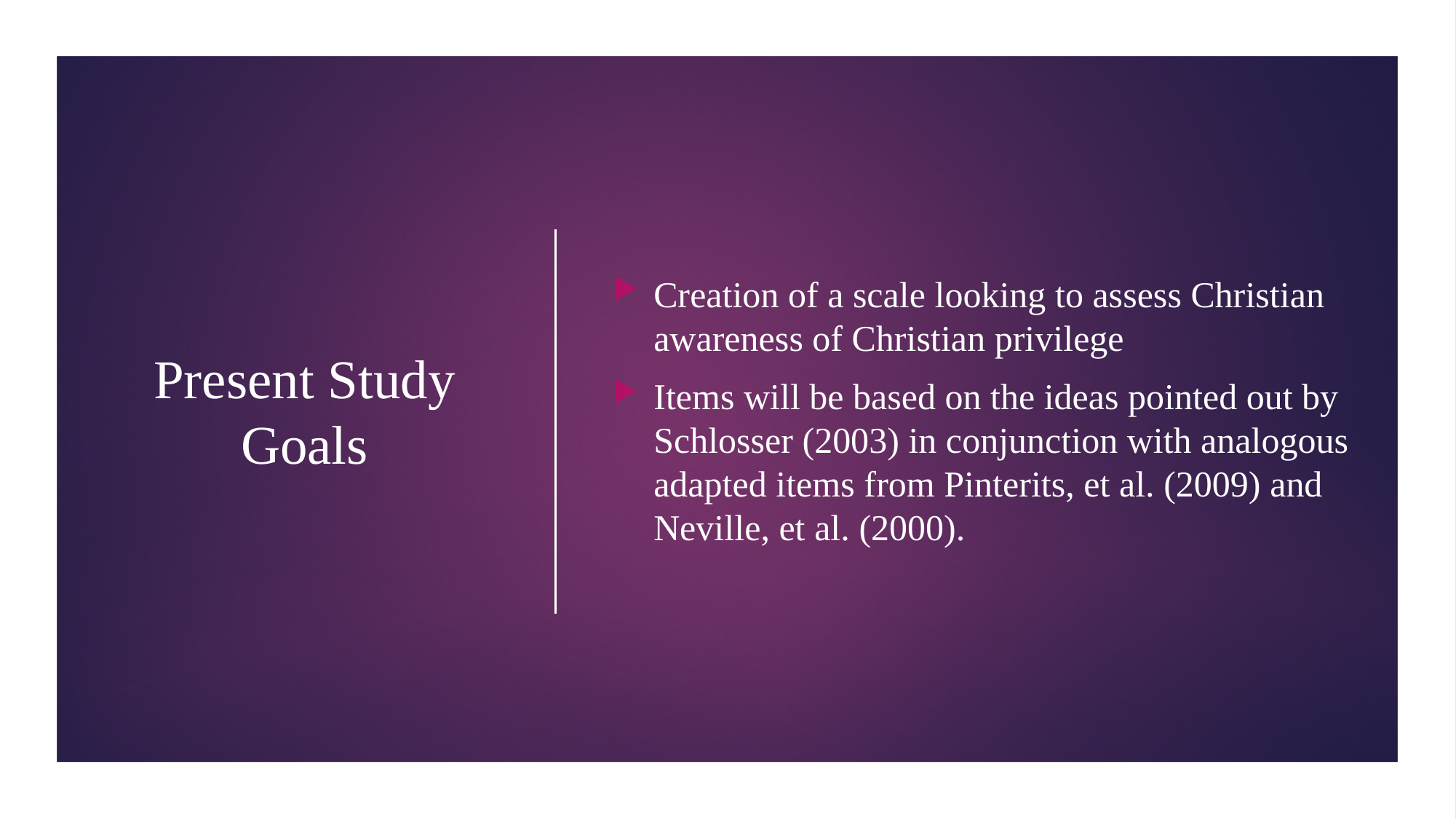

# Present Study Goals
Creation of a scale looking to assess Christian awareness of Christian privilege
Items will be based on the ideas pointed out by Schlosser (2003) in conjunction with analogous adapted items from Pinterits, et al. (2009) and Neville, et al. (2000).